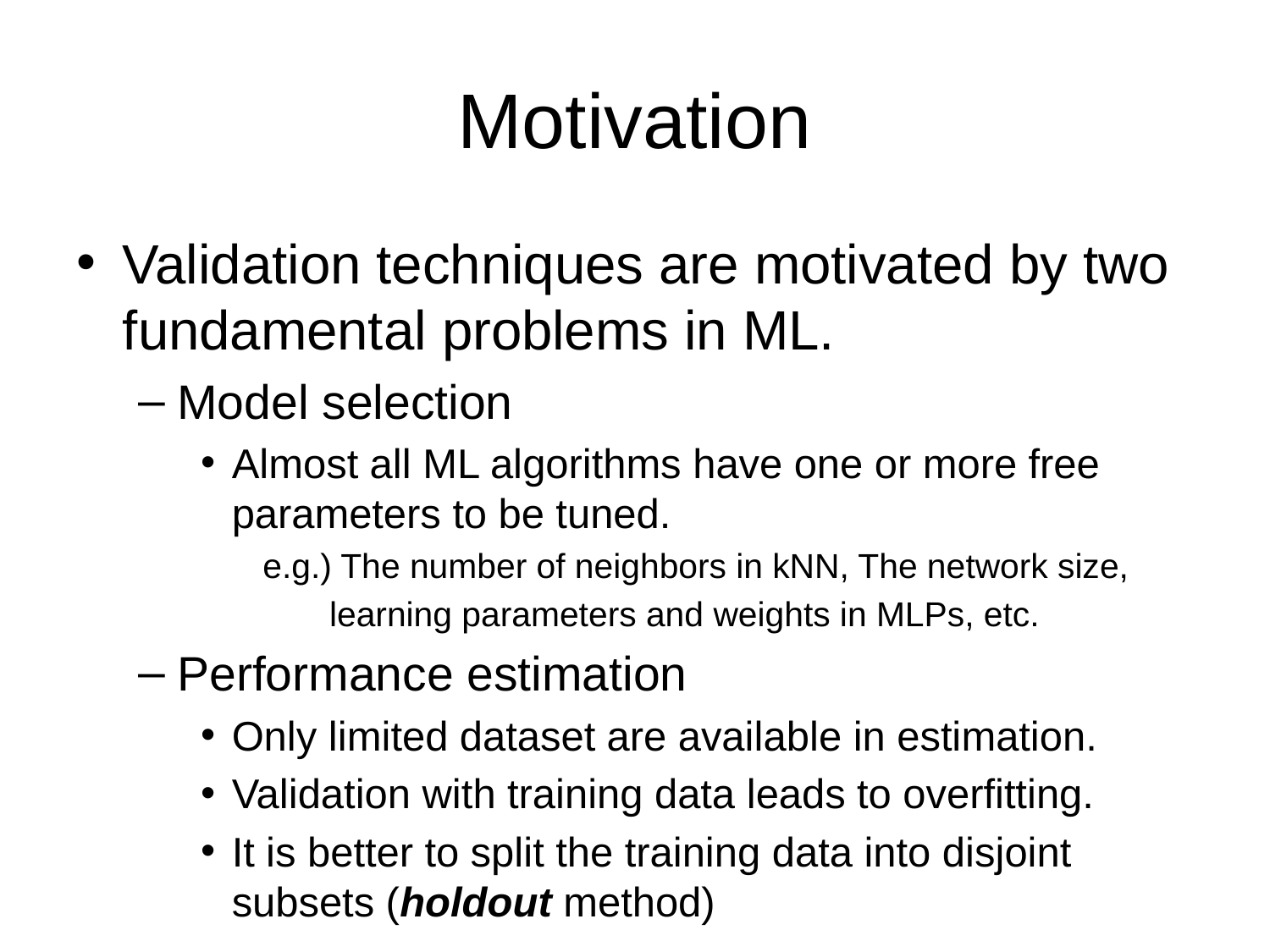

# Motivation
Validation techniques are motivated by two fundamental problems in ML.
Model selection
Almost all ML algorithms have one or more free parameters to be tuned.
e.g.) The number of neighbors in kNN, The network size,
       learning parameters and weights in MLPs, etc.
Performance estimation
Only limited dataset are available in estimation.
Validation with training data leads to overfitting.
It is better to split the training data into disjoint subsets (holdout method)